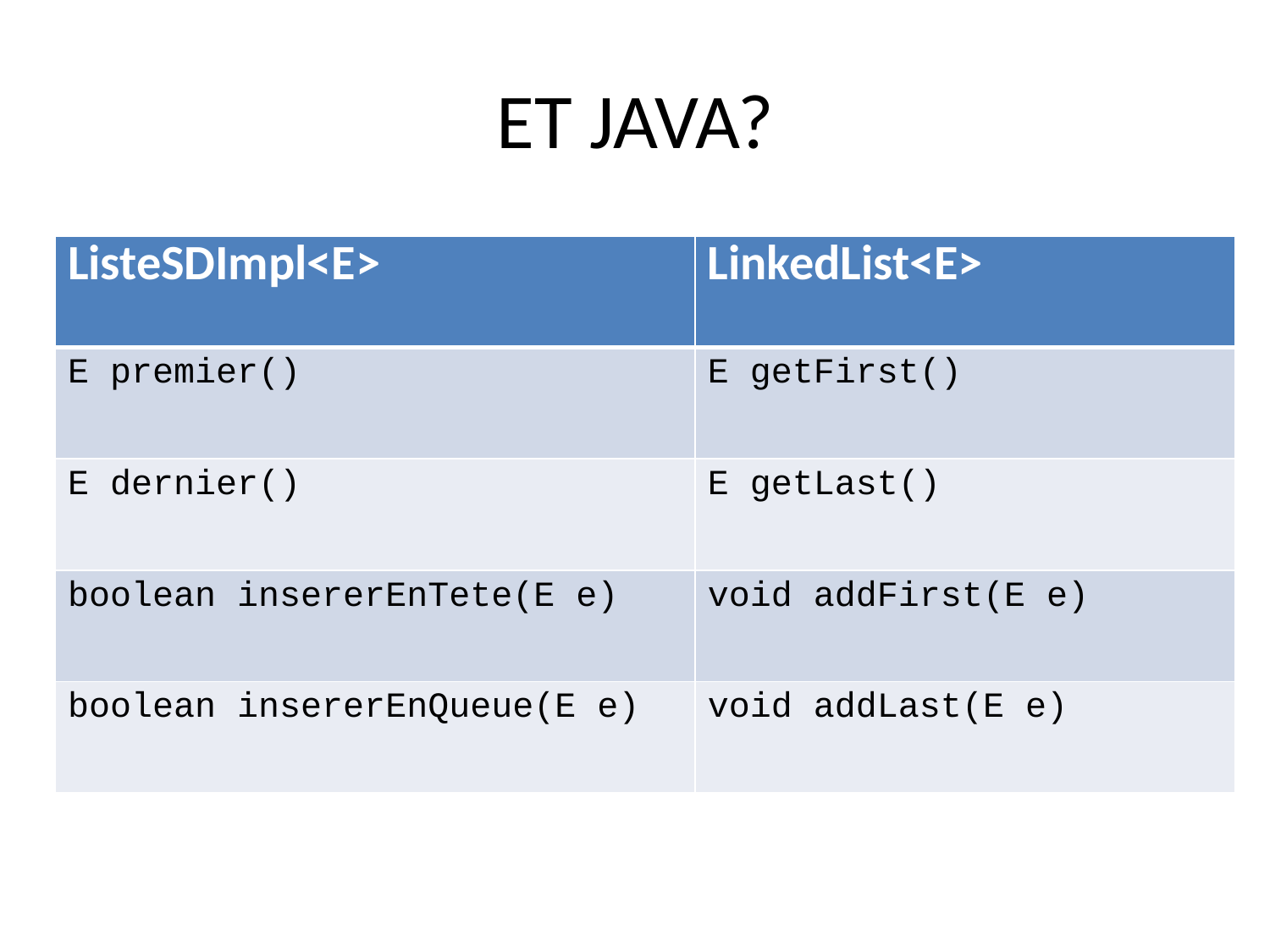

# ET JAVA?
| ListeSDImpl<E> | LinkedList<E> |
| --- | --- |
| E premier() | E getFirst() |
| E dernier() | E getLast() |
| boolean insererEnTete(E e) | void addFirst(E e) |
| boolean insererEnQueue(E e) | void addLast(E e) |